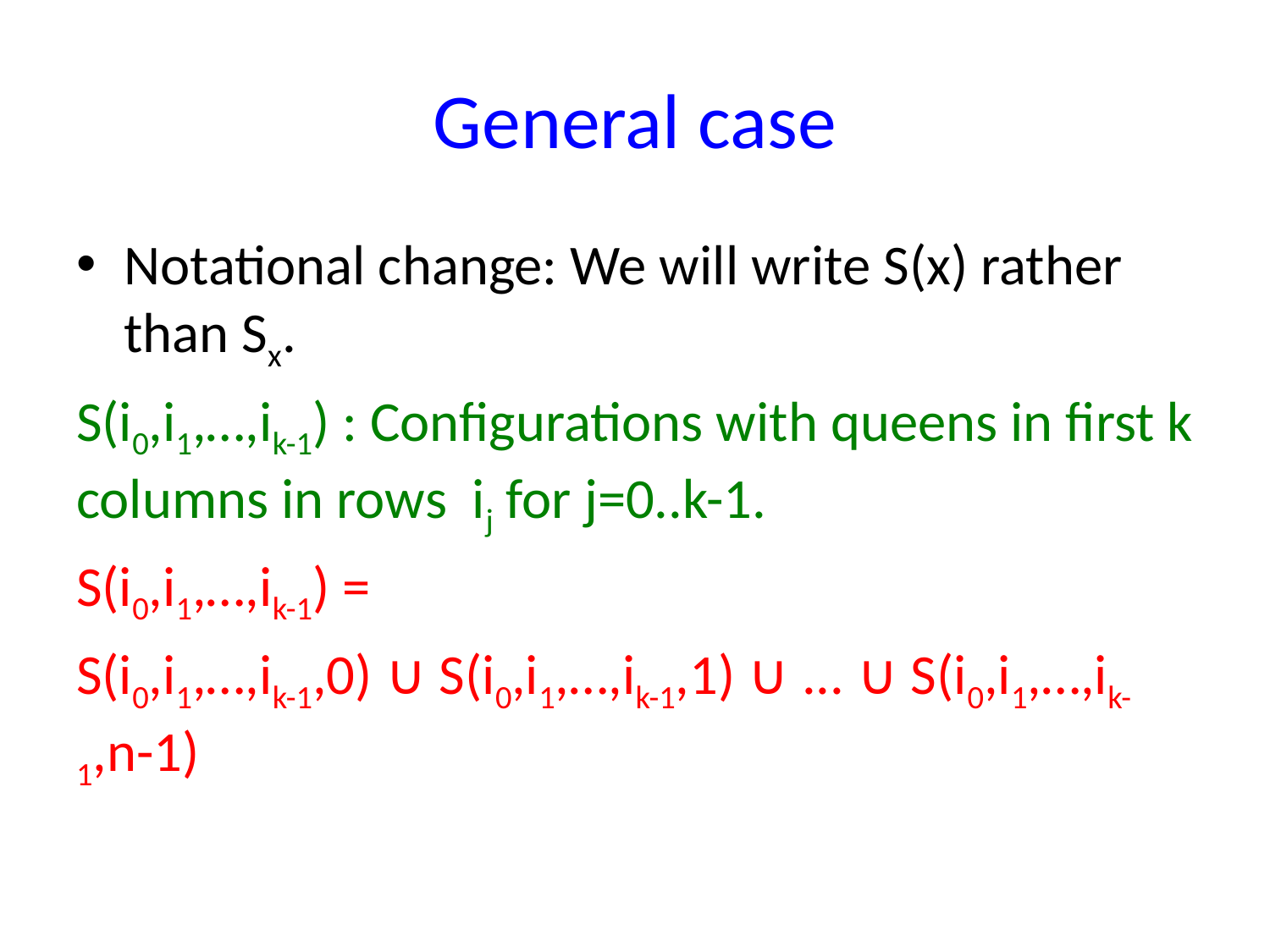

# General case
Notational change: We will write S(x) rather than Sx.
S(i0,i1,…,ik-1) : Configurations with queens in first k columns in rows  ij for j=0..k-1.
S(i0,i1,…,ik-1) =
S(i0,i1,…,ik-1,0) ∪ S(i0,i1,…,ik-1,1) ∪ ... ∪ S(i0,i1,…,ik-1,n-1)